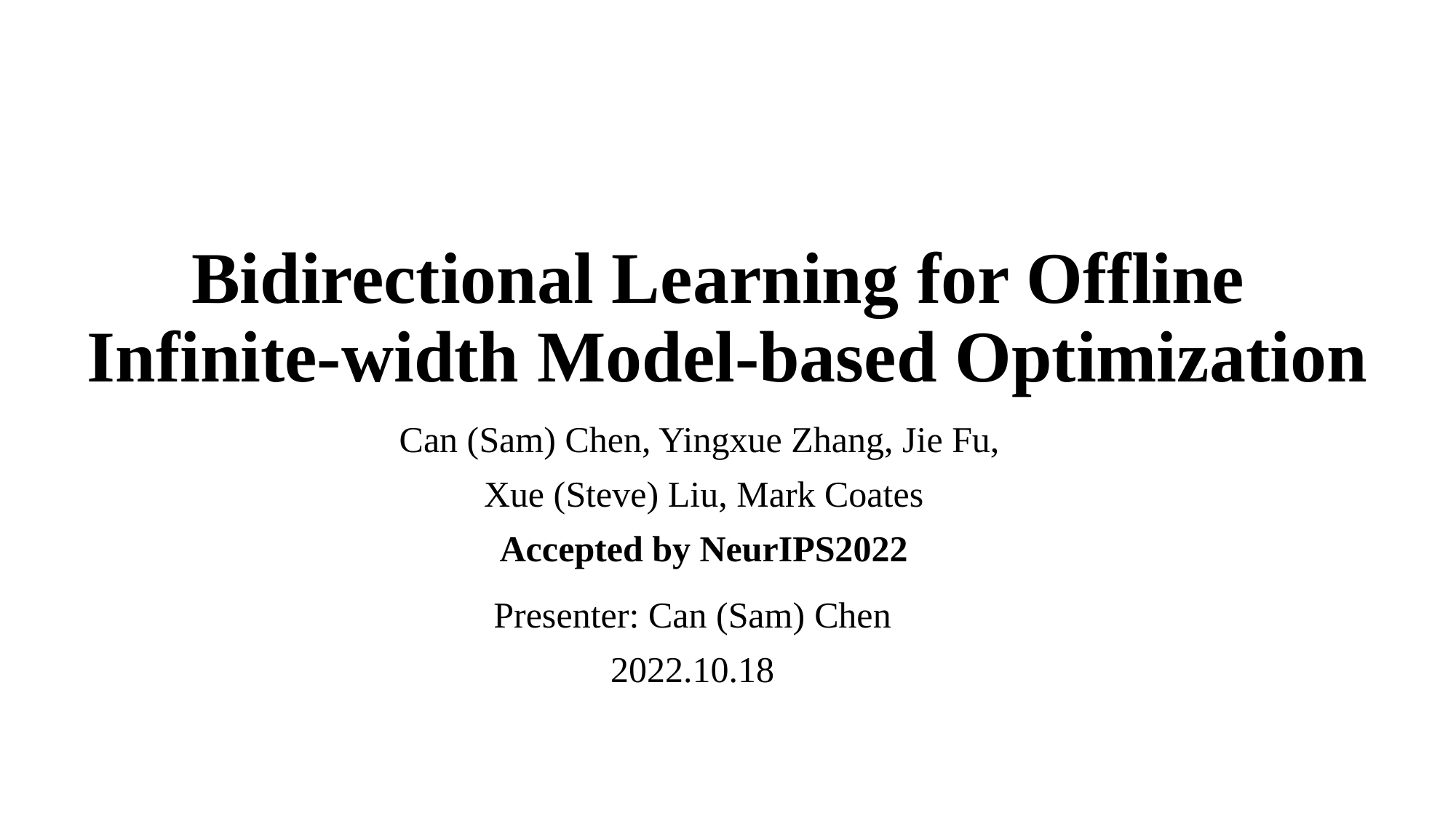

# Bidirectional Learning for Offline Infinite-width Model-based Optimization
Can (Sam) Chen, Yingxue Zhang, Jie Fu,
Xue (Steve) Liu, Mark Coates
Accepted by NeurIPS2022

Presenter: Can (Sam) Chen
2022.10.18